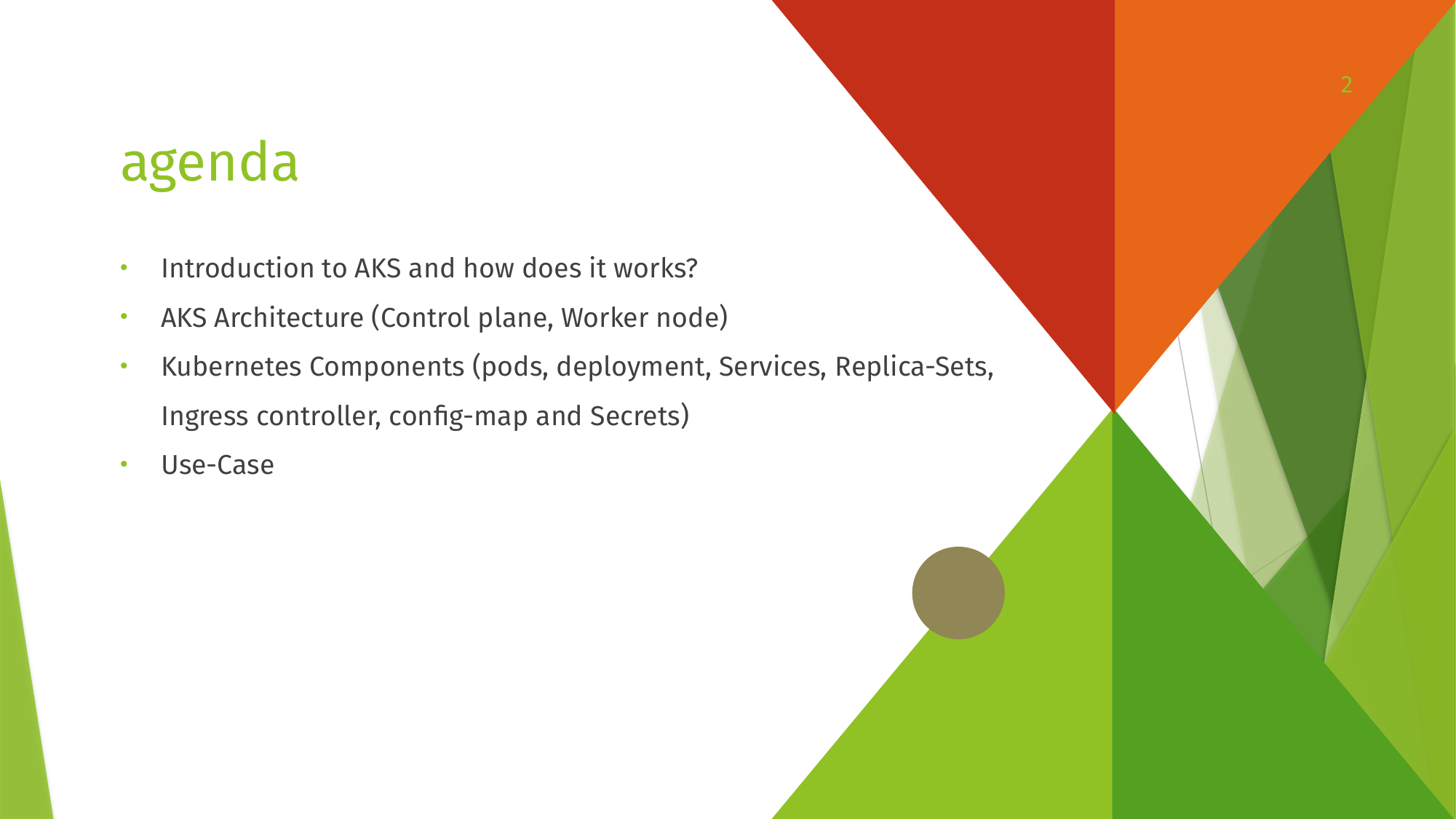

2
# agenda
Introduction to AKS and how does it works?
AKS Architecture (Control plane, Worker node)
Kubernetes Components (pods, deployment, Services, Replica-Sets, Ingress controller, config-map and Secrets)
Use-Case